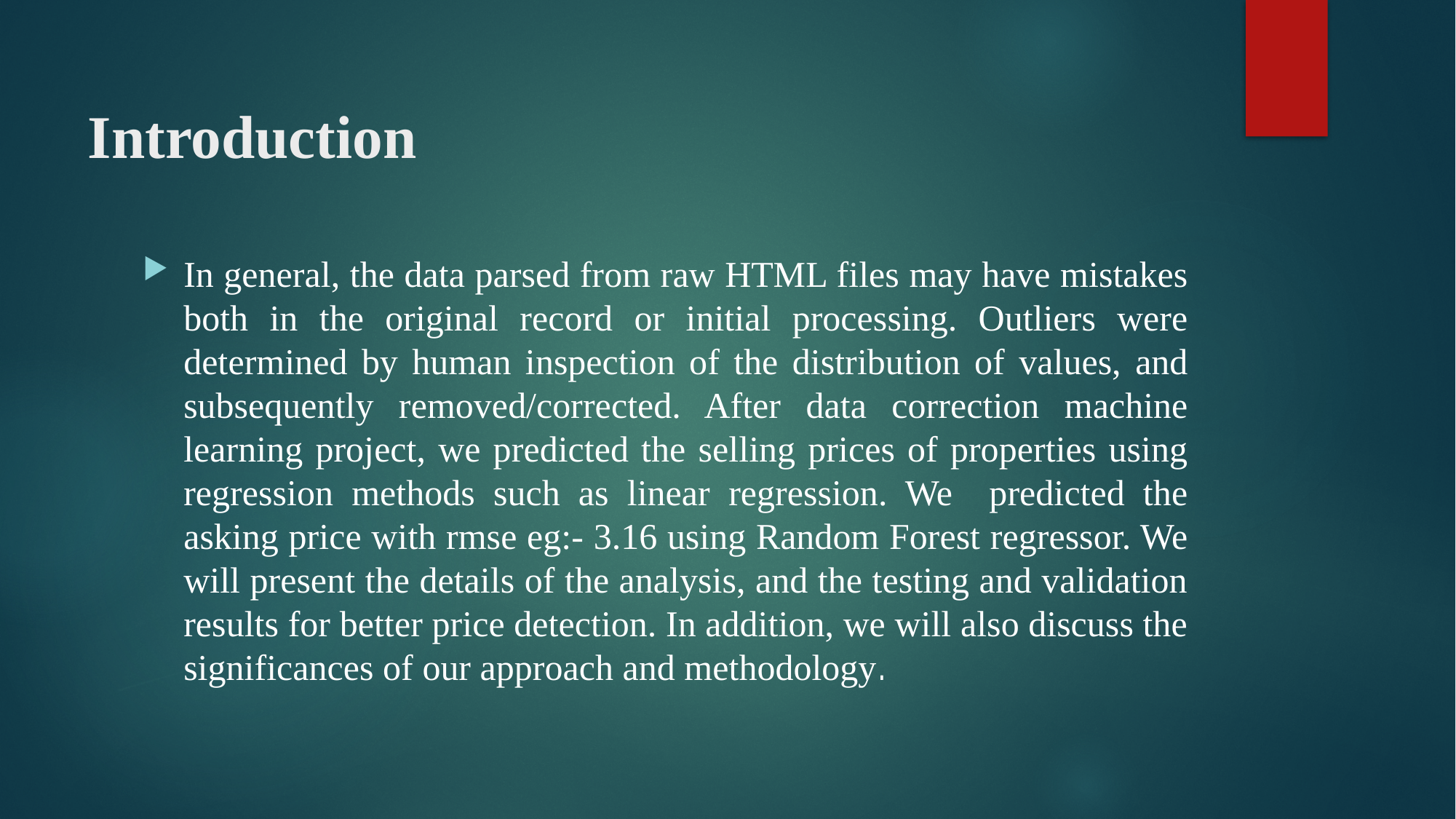

# Introduction
In general, the data parsed from raw HTML files may have mistakes both in the original record or initial processing. Outliers were determined by human inspection of the distribution of values, and subsequently removed/corrected. After data correction machine learning project, we predicted the selling prices of properties using regression methods such as linear regression. We  predicted the asking price with rmse eg:- 3.16 using Random Forest regressor. We will present the details of the analysis, and the testing and validation results for better price detection. In addition, we will also discuss the significances of our approach and methodology.